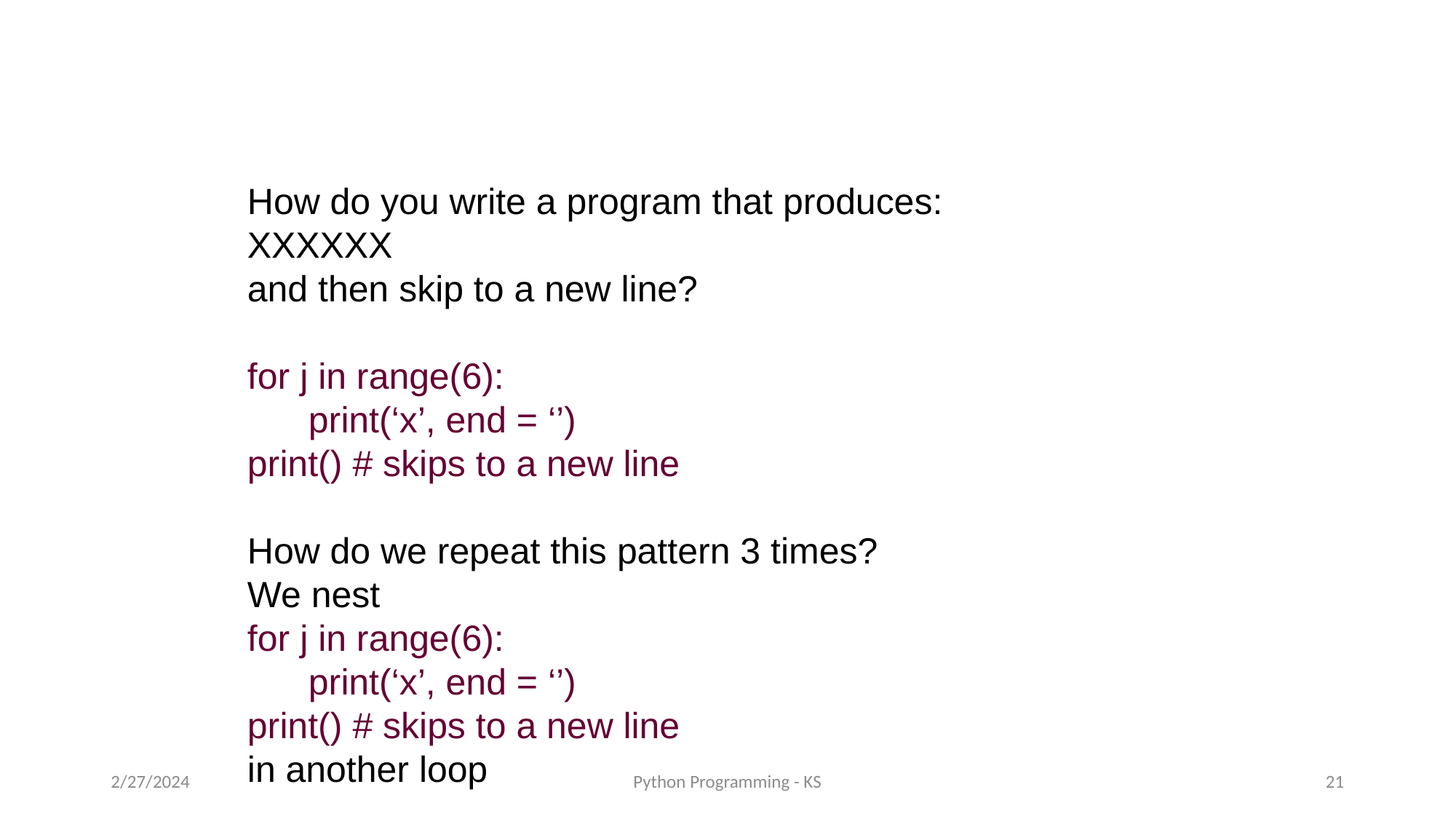

#
How do you write a program that produces:
XXXXXX
and then skip to a new line?

for j in range(6):
      print(‘x’, end = ‘’)
print() # skips to a new line

How do we repeat this pattern 3 times?
We nest
for j in range(6):
      print(‘x’, end = ‘’)
print() # skips to a new line
in another loop

2/27/2024
Python Programming - KS
21